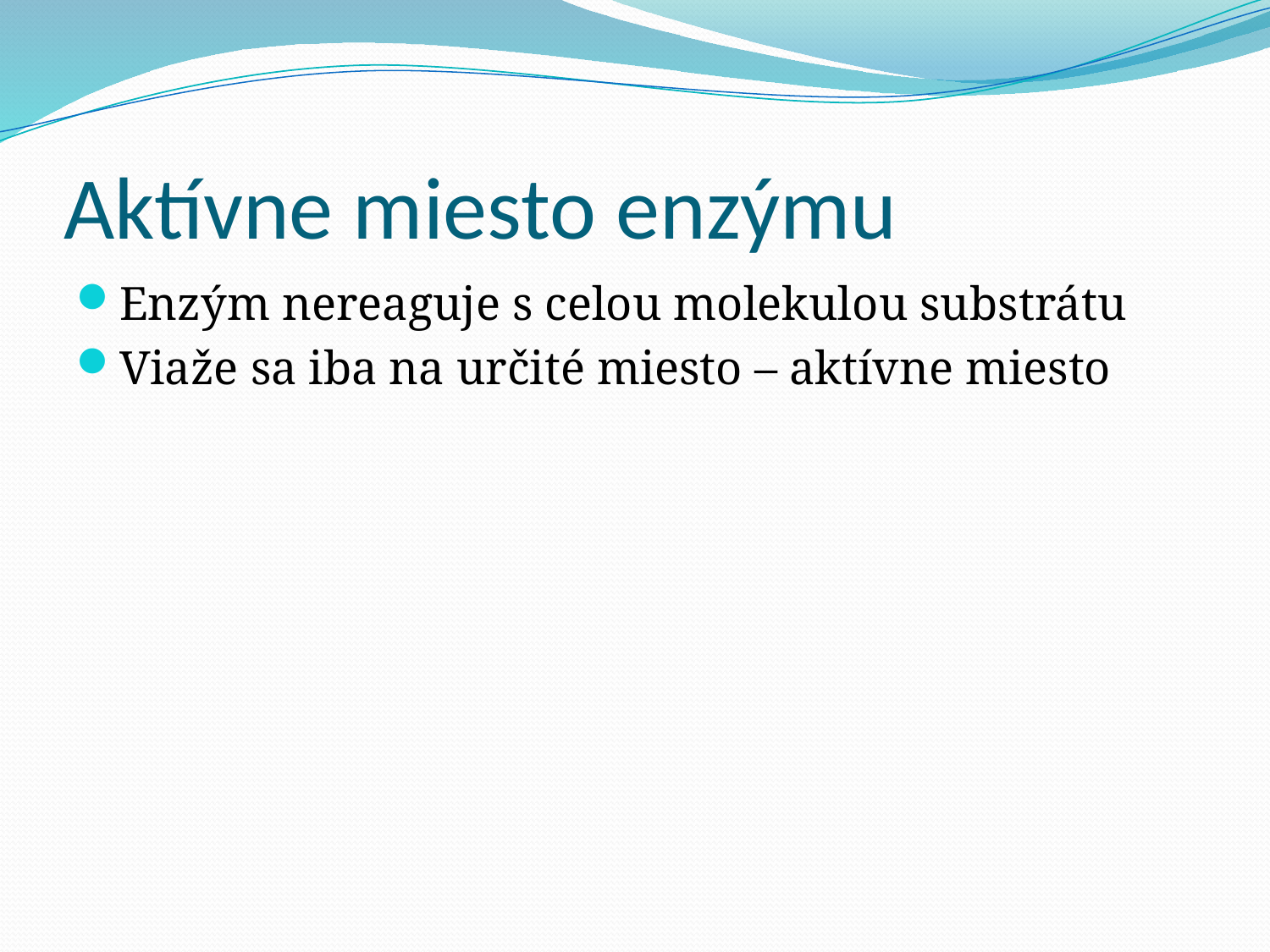

# Aktívne miesto enzýmu
Enzým nereaguje s celou molekulou substrátu
Viaže sa iba na určité miesto – aktívne miesto